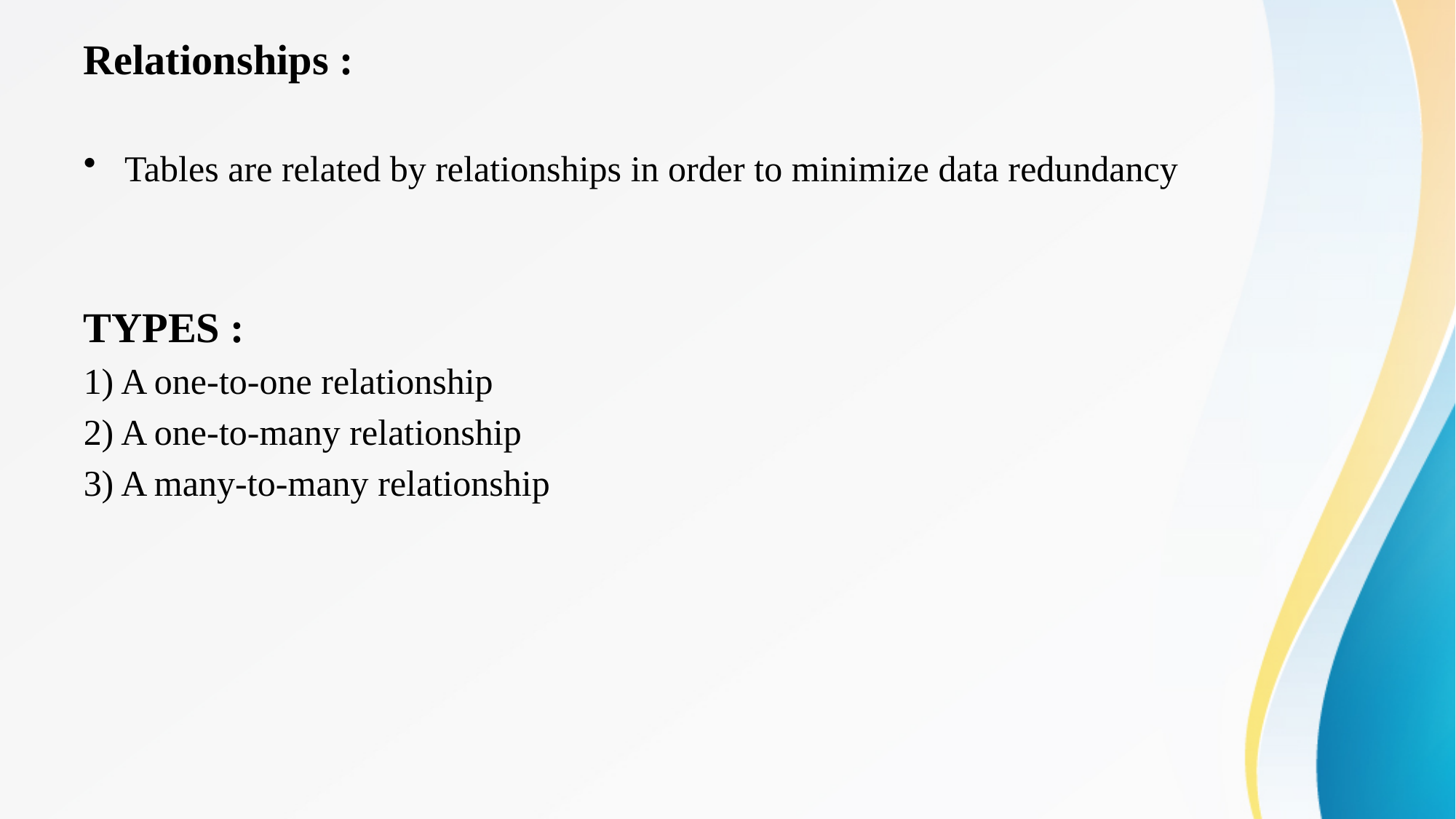

# Relationships :
Tables are related by relationships in order to minimize data redundancy

TYPES :
1) A one-to-one relationship
2) A one-to-many relationship
3) A many-to-many relationship